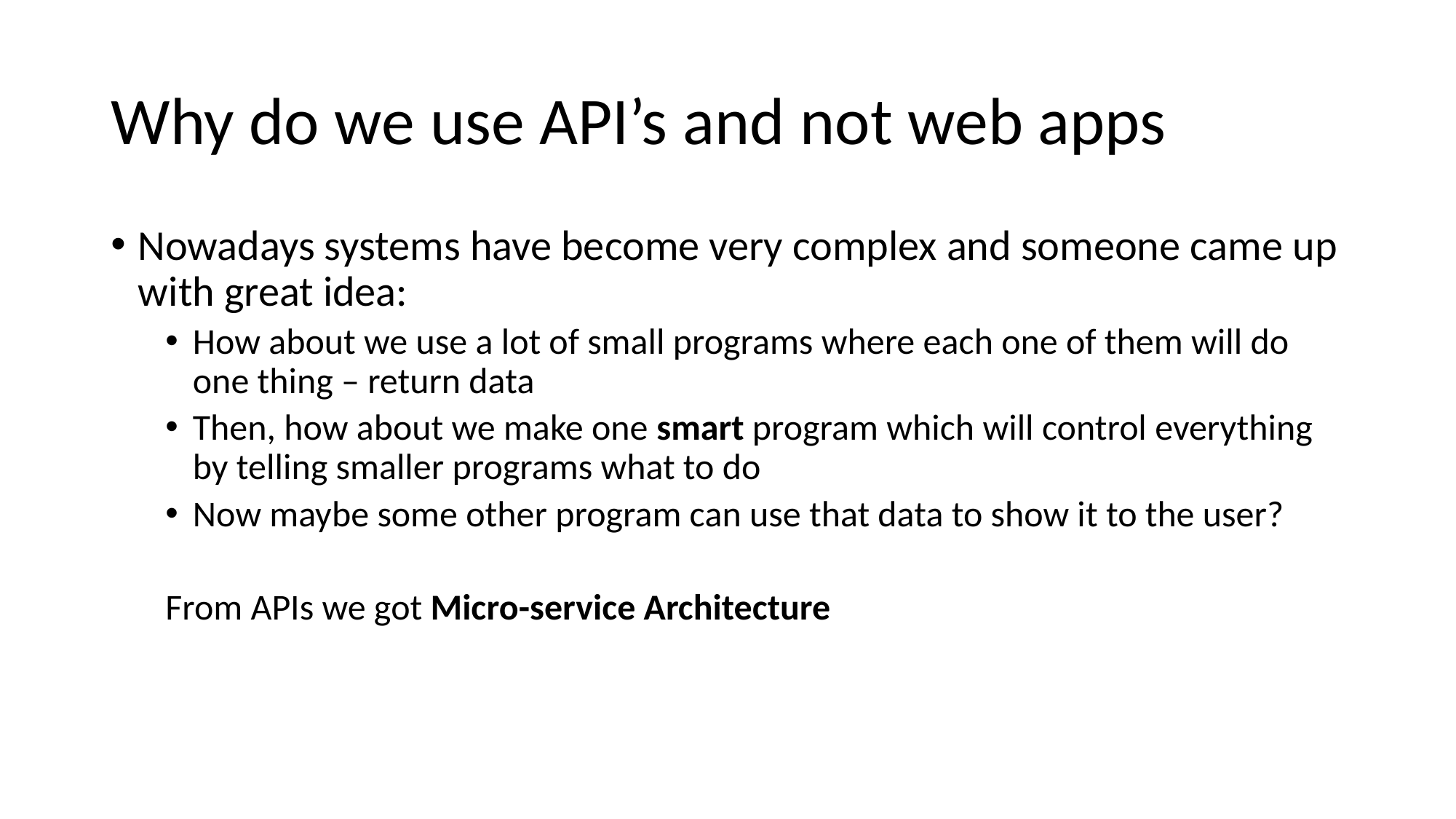

# Why do we use API’s and not web apps
Nowadays systems have become very complex and someone came up with great idea:
How about we use a lot of small programs where each one of them will do one thing – return data
Then, how about we make one smart program which will control everything by telling smaller programs what to do
Now maybe some other program can use that data to show it to the user?

From APIs we got Micro-service Architecture